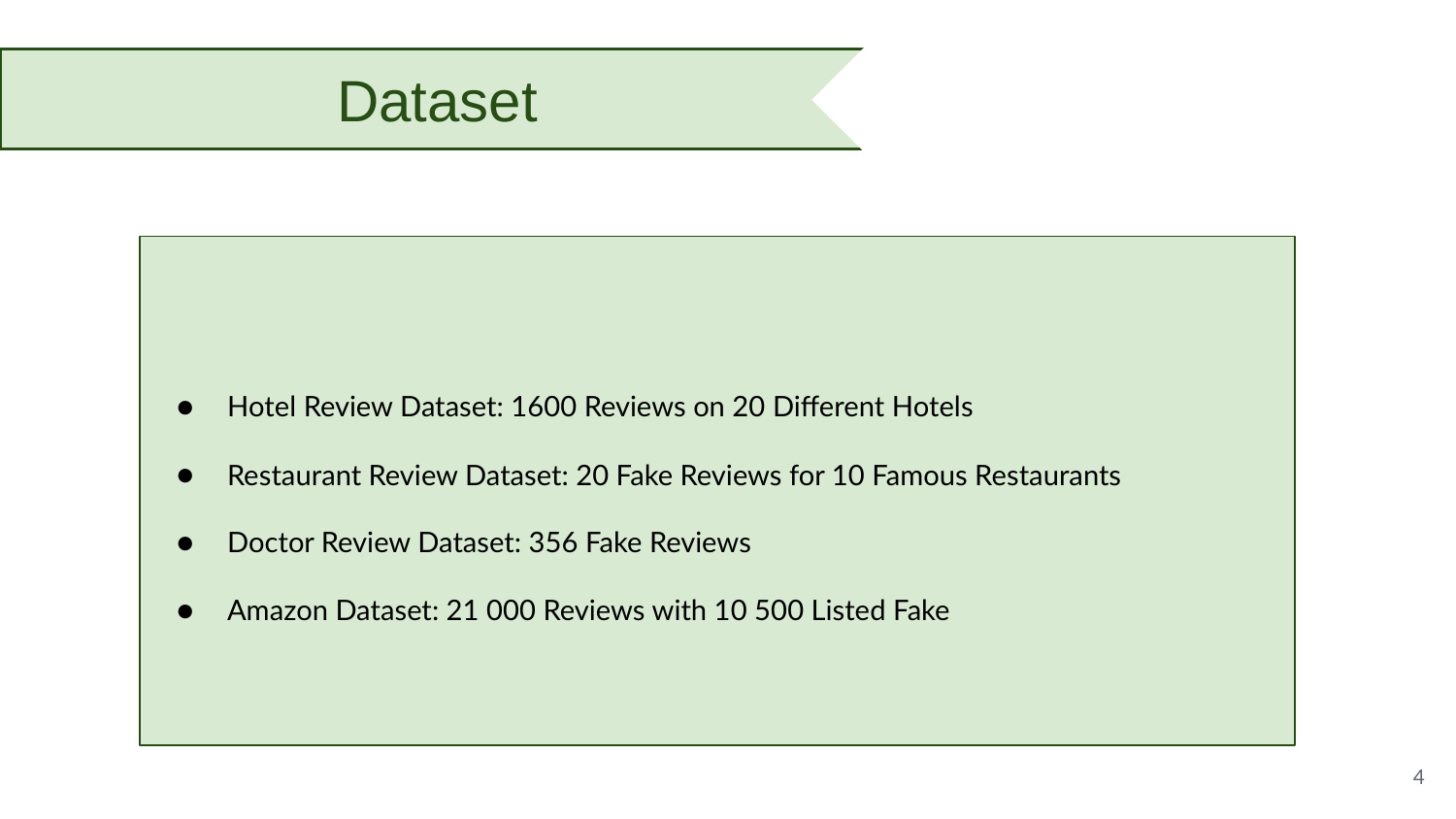

Dataset
Hotel Review Dataset: 1600 Reviews on 20 Different Hotels
Restaurant Review Dataset: 20 Fake Reviews for 10 Famous Restaurants
Doctor Review Dataset: 356 Fake Reviews
Amazon Dataset: 21 000 Reviews with 10 500 Listed Fake
4